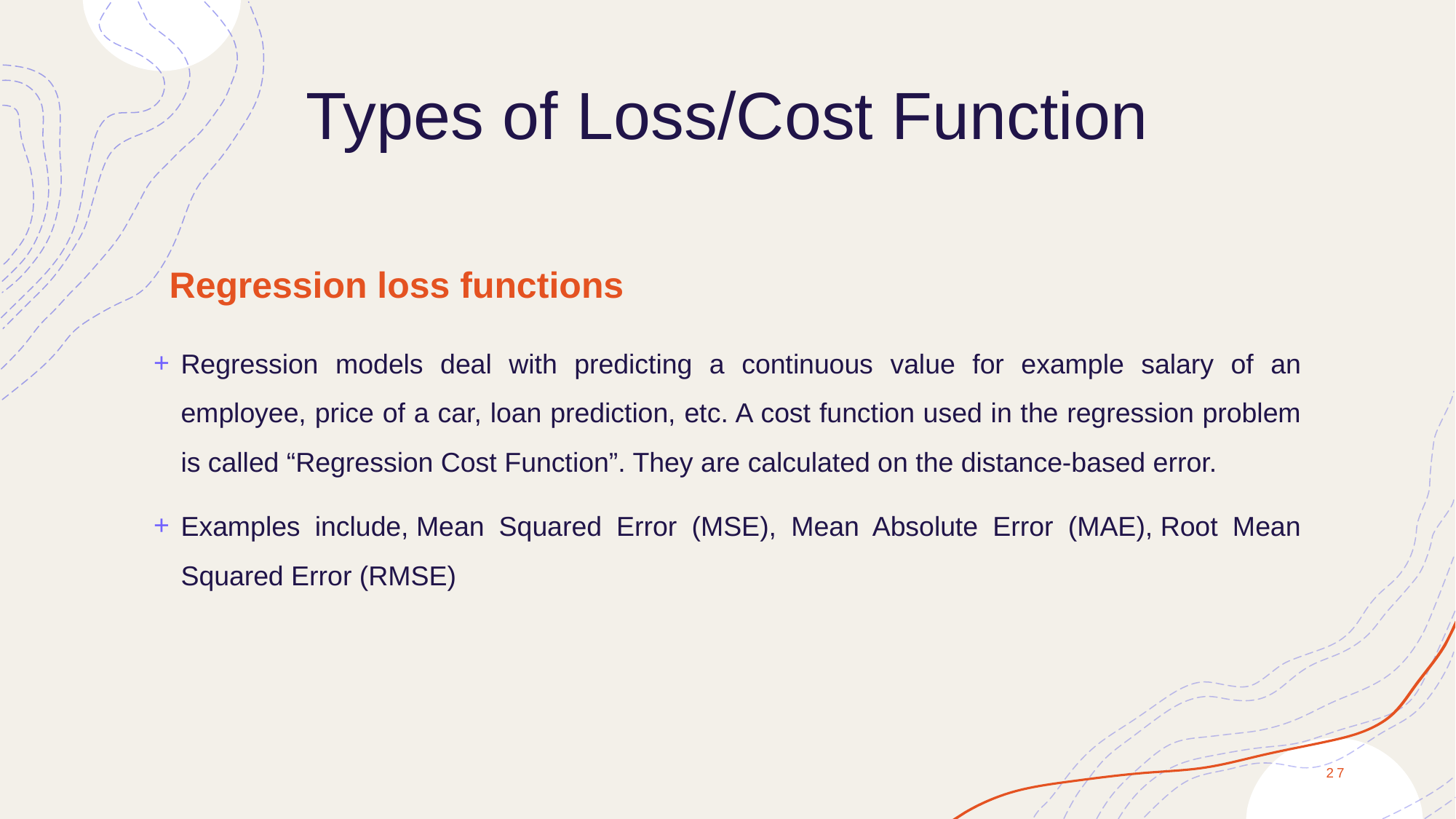

# Types of Loss/Cost Function
Regression loss functions
Regression models deal with predicting a continuous value for example salary of an employee, price of a car, loan prediction, etc. A cost function used in the regression problem is called “Regression Cost Function”. They are calculated on the distance-based error.
Examples include, Mean Squared Error (MSE), Mean Absolute Error (MAE), Root Mean Squared Error (RMSE)

27